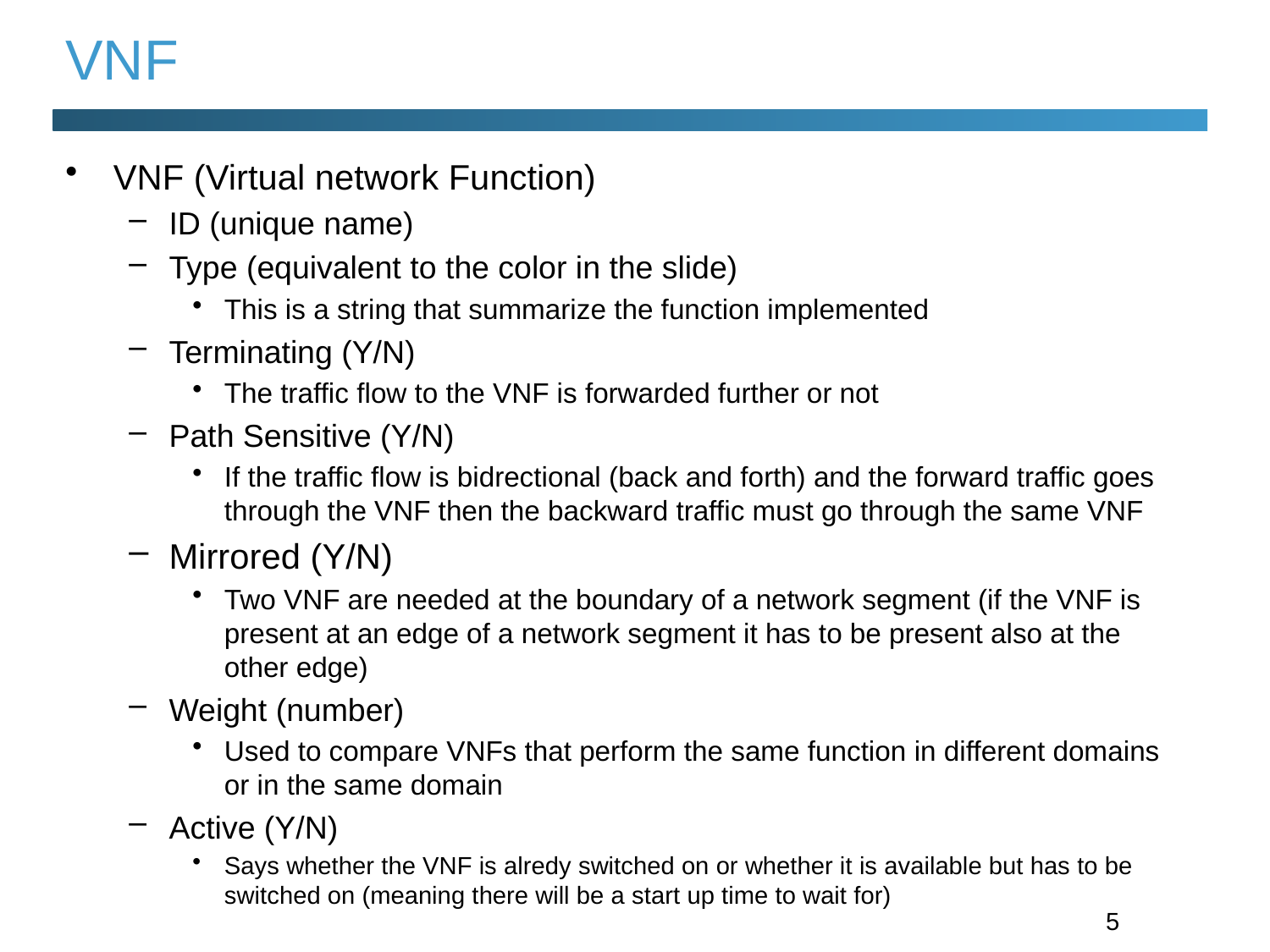

# VNF
VNF (Virtual network Function)
ID (unique name)
Type (equivalent to the color in the slide)
This is a string that summarize the function implemented
Terminating (Y/N)
The traffic flow to the VNF is forwarded further or not
Path Sensitive (Y/N)
If the traffic flow is bidrectional (back and forth) and the forward traffic goes through the VNF then the backward traffic must go through the same VNF
Mirrored (Y/N)
Two VNF are needed at the boundary of a network segment (if the VNF is present at an edge of a network segment it has to be present also at the other edge)
Weight (number)
Used to compare VNFs that perform the same function in different domains or in the same domain
Active (Y/N)
Says whether the VNF is alredy switched on or whether it is available but has to be switched on (meaning there will be a start up time to wait for)
5